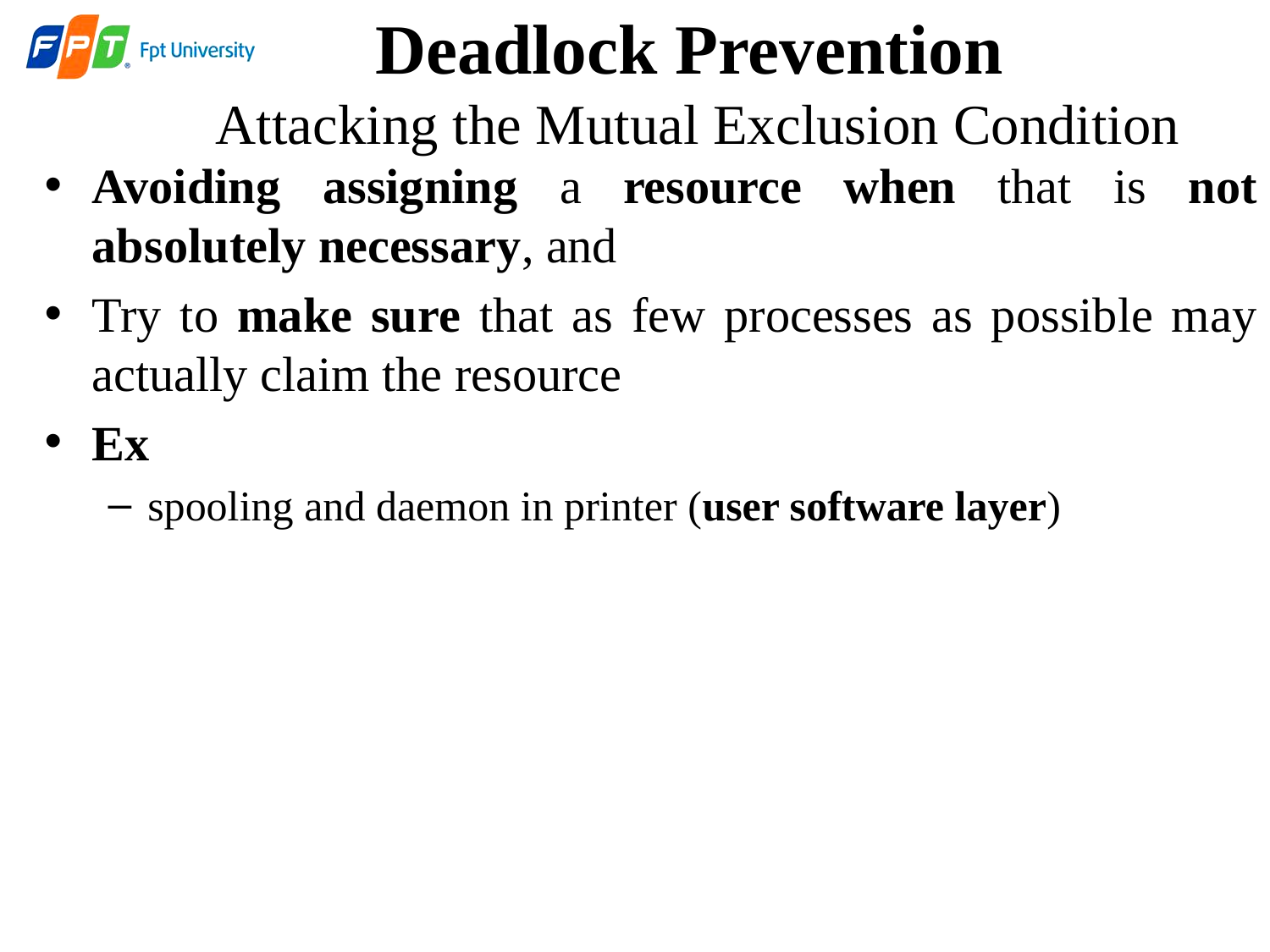

Deadlock Prevention
Attacking the Mutual Exclusion Condition
Avoiding assigning a resource when that is not absolutely necessary, and
Try to make sure that as few processes as possible may actually claim the resource
Ex
spooling and daemon in printer (user software layer)